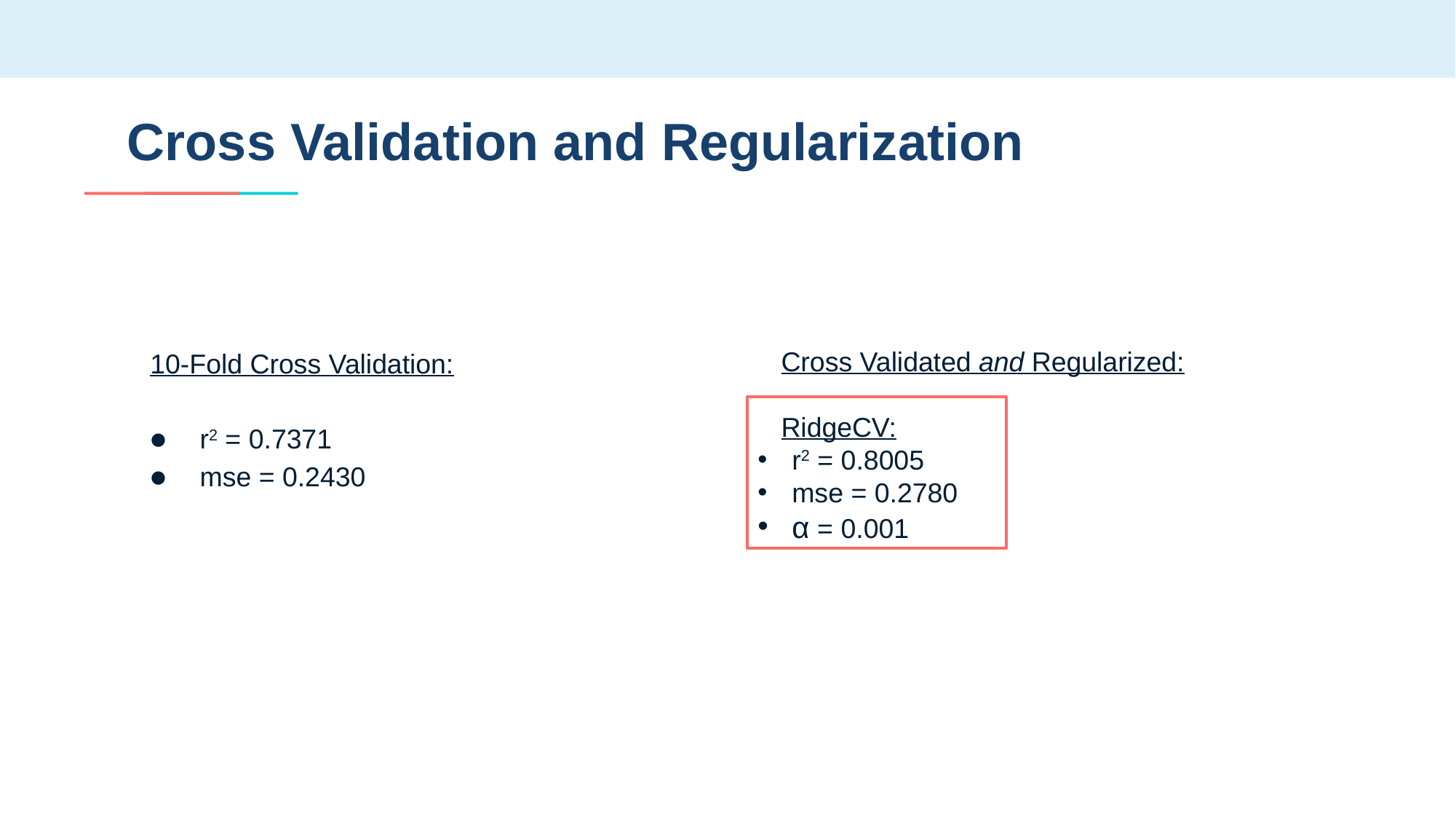

# Cross Validation and Regularization
10-Fold Cross Validation:

r2 = 0.7371
mse = 0.2430

Cross Validated and Regularized:

RidgeCV:
r2 = 0.8005
mse = 0.2780
α = 0.001